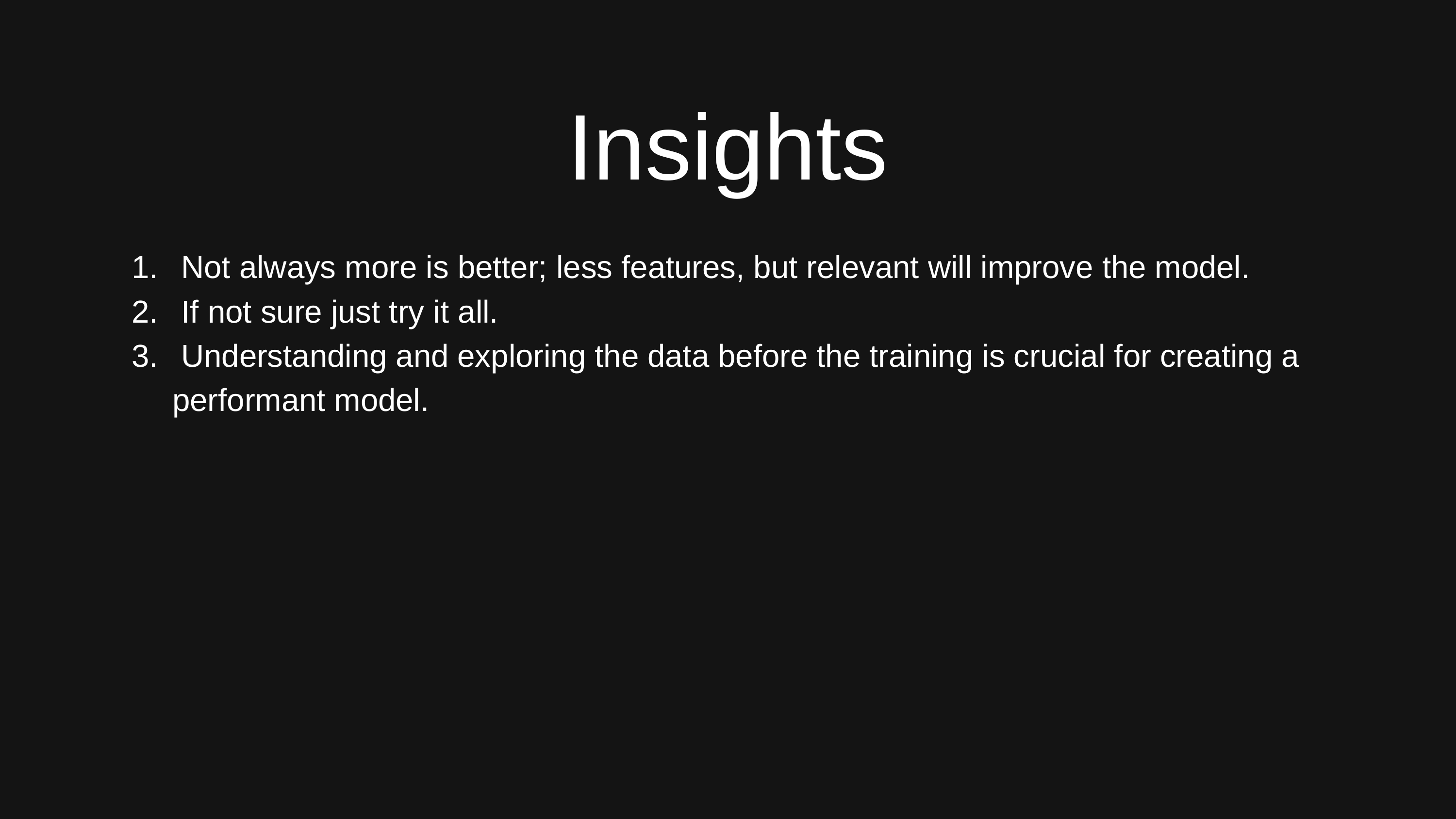

Insights
 Not always more is better; less features, but relevant will improve the model.
 If not sure just try it all.
 Understanding and exploring the data before the training is crucial for creating a performant model.